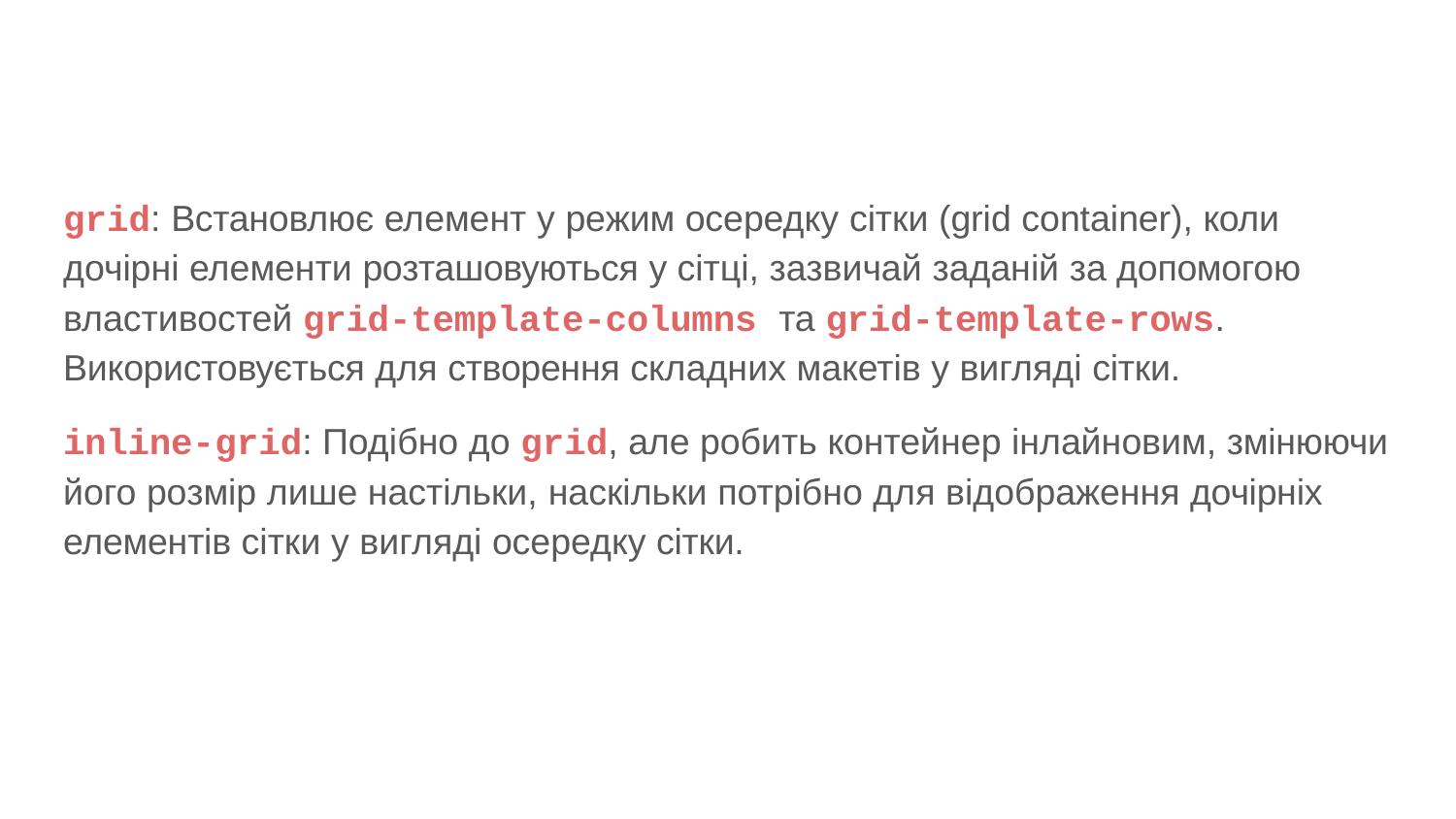

grid: Встановлює елемент у режим осередку сітки (grid container), коли дочірні елементи розташовуються у сітці, зазвичай заданій за допомогою властивостей grid-template-columns та grid-template-rows.
Використовується для створення складних макетів у вигляді сітки.
inline-grid: Подібно до grid, але робить контейнер інлайновим, змінюючи його розмір лише настільки, наскільки потрібно для відображення дочірніх елементів сітки у вигляді осередку сітки.